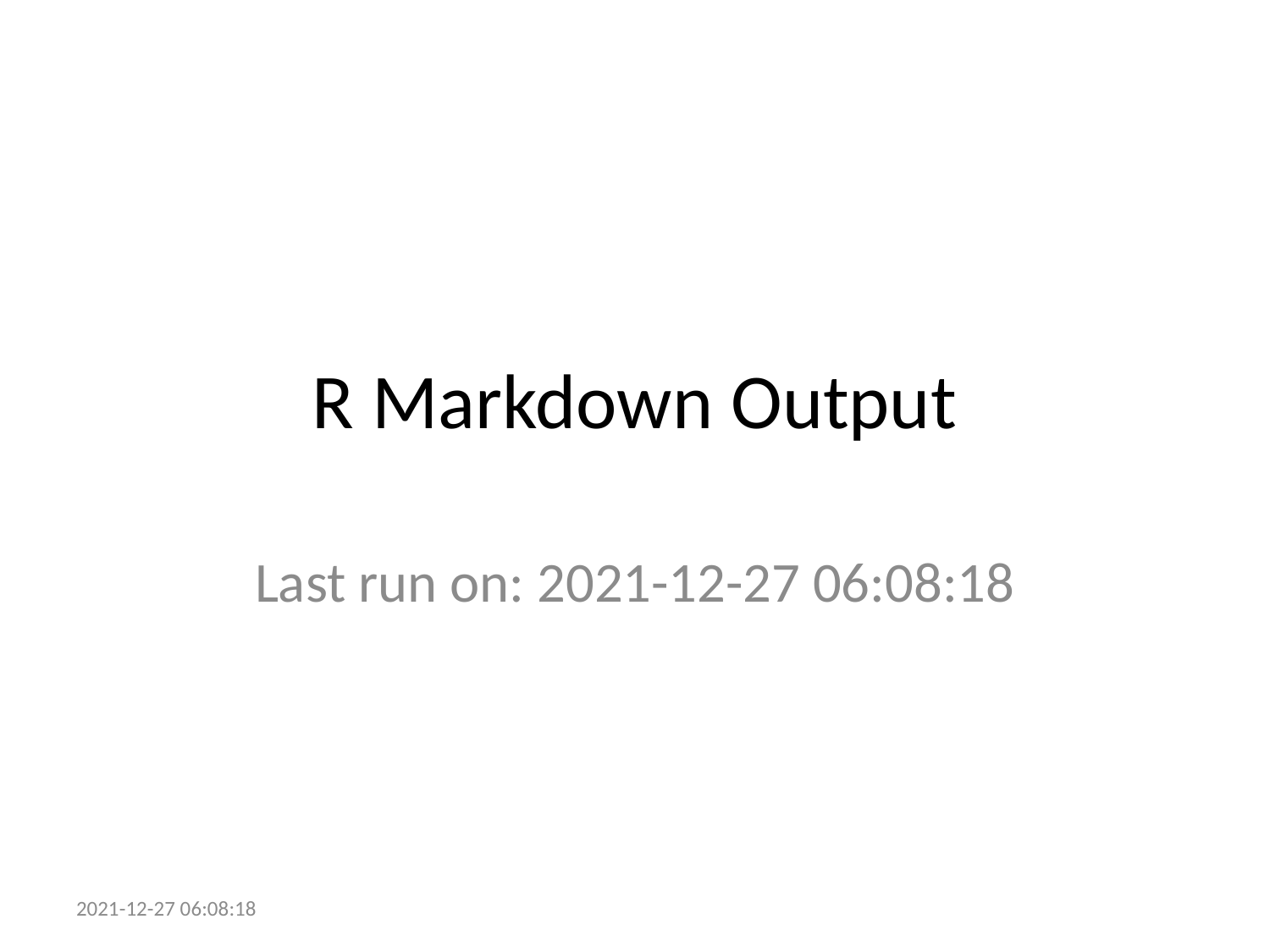

# R Markdown Output
Last run on: 2021-12-27 06:08:18
2021-12-27 06:08:18